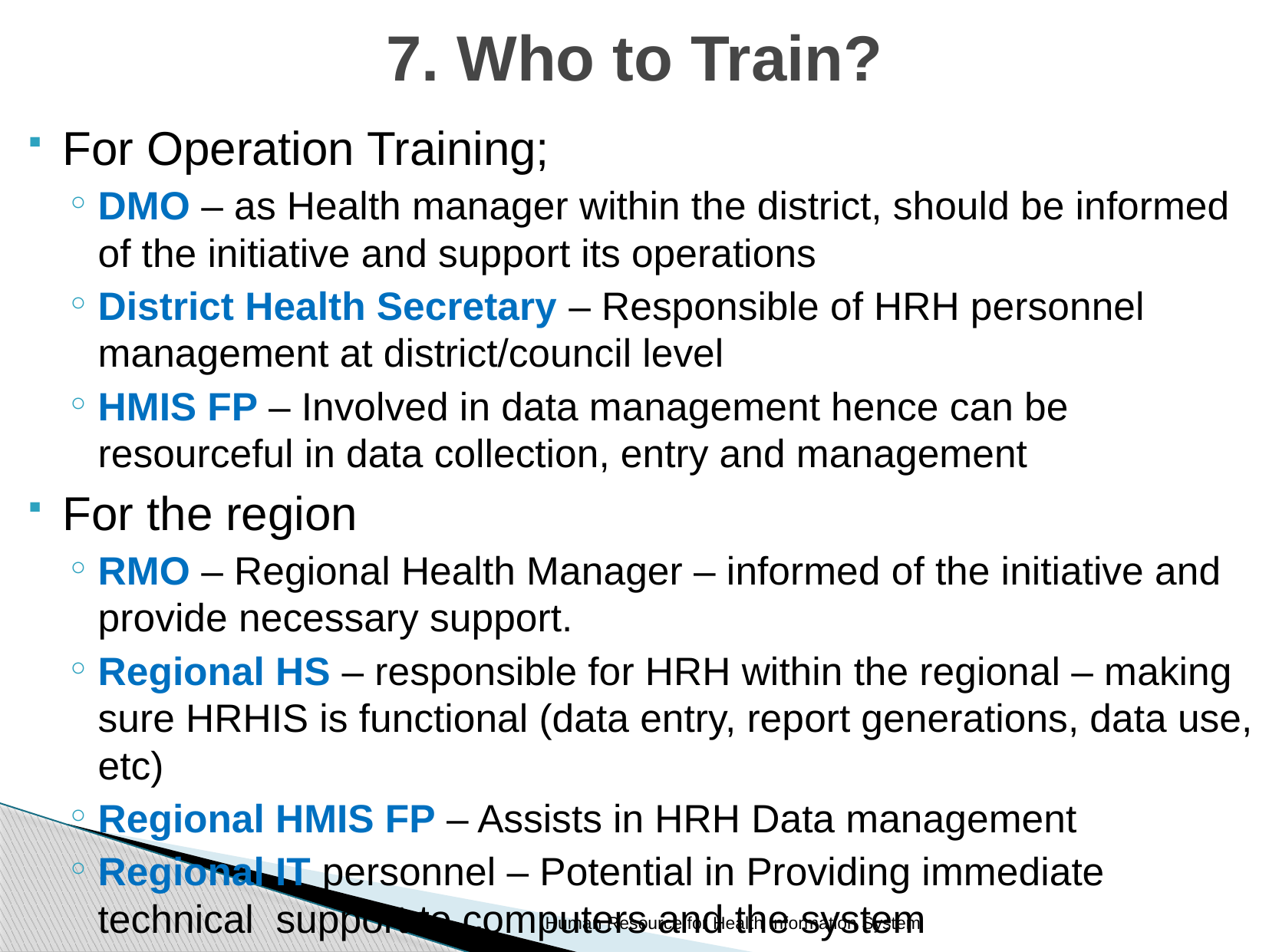

# 7. Who to Train?
For Operation Training;
DMO – as Health manager within the district, should be informed of the initiative and support its operations
District Health Secretary – Responsible of HRH personnel management at district/council level
HMIS FP – Involved in data management hence can be resourceful in data collection, entry and management
For the region
RMO – Regional Health Manager – informed of the initiative and provide necessary support.
Regional HS – responsible for HRH within the regional – making sure HRHIS is functional (data entry, report generations, data use, etc)
Regional HMIS FP – Assists in HRH Data management
Regional IT personnel – Potential in Providing immediate technical  support to computers and the system

Human Resource for Health Information System